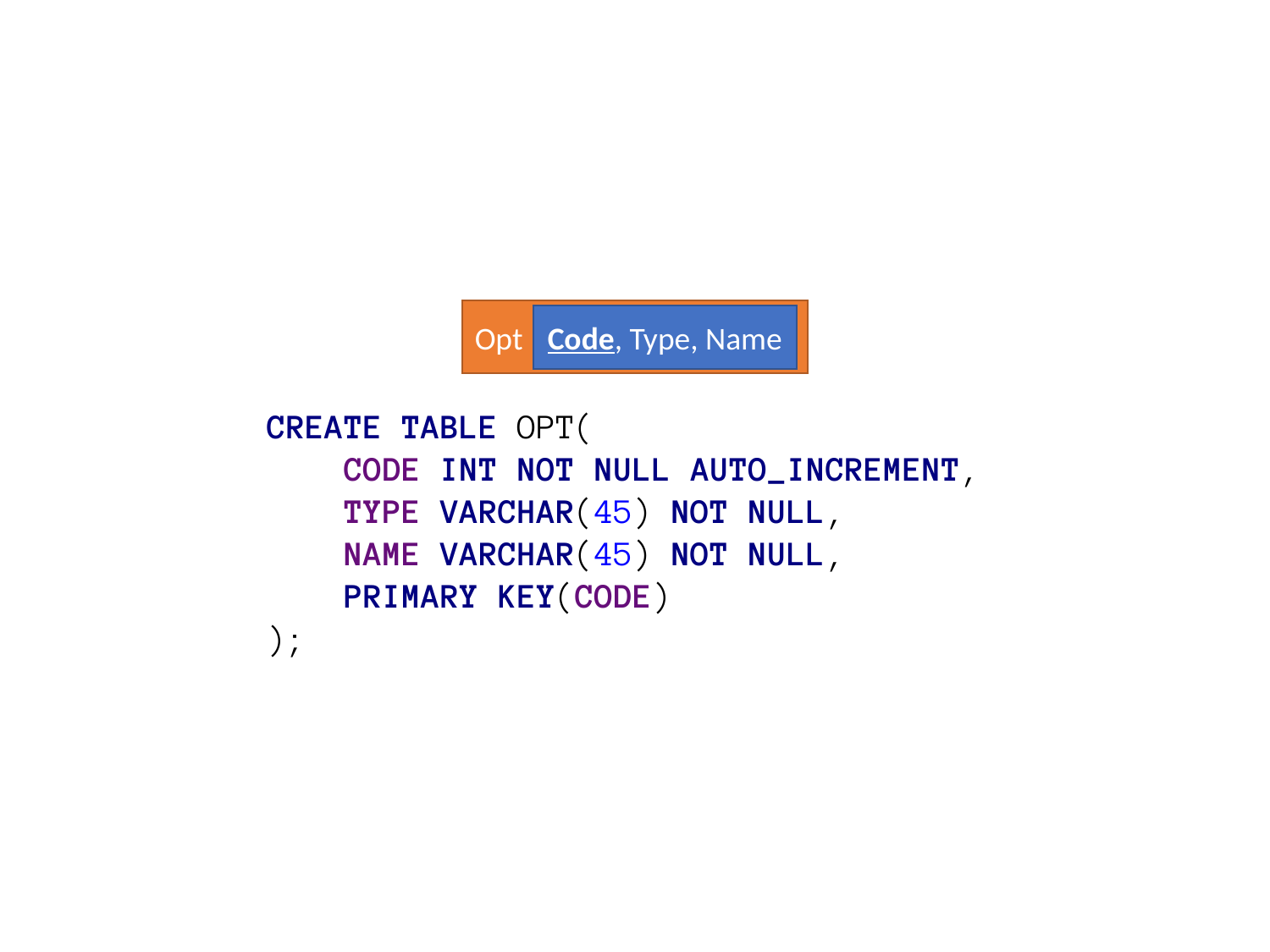

Opt
Code, Type, Name
CREATE TABLE OPT(
    CODE INT NOT NULL AUTO_INCREMENT,
    TYPE VARCHAR(45) NOT NULL,
    NAME VARCHAR(45) NOT NULL,
    PRIMARY KEY(CODE)
);